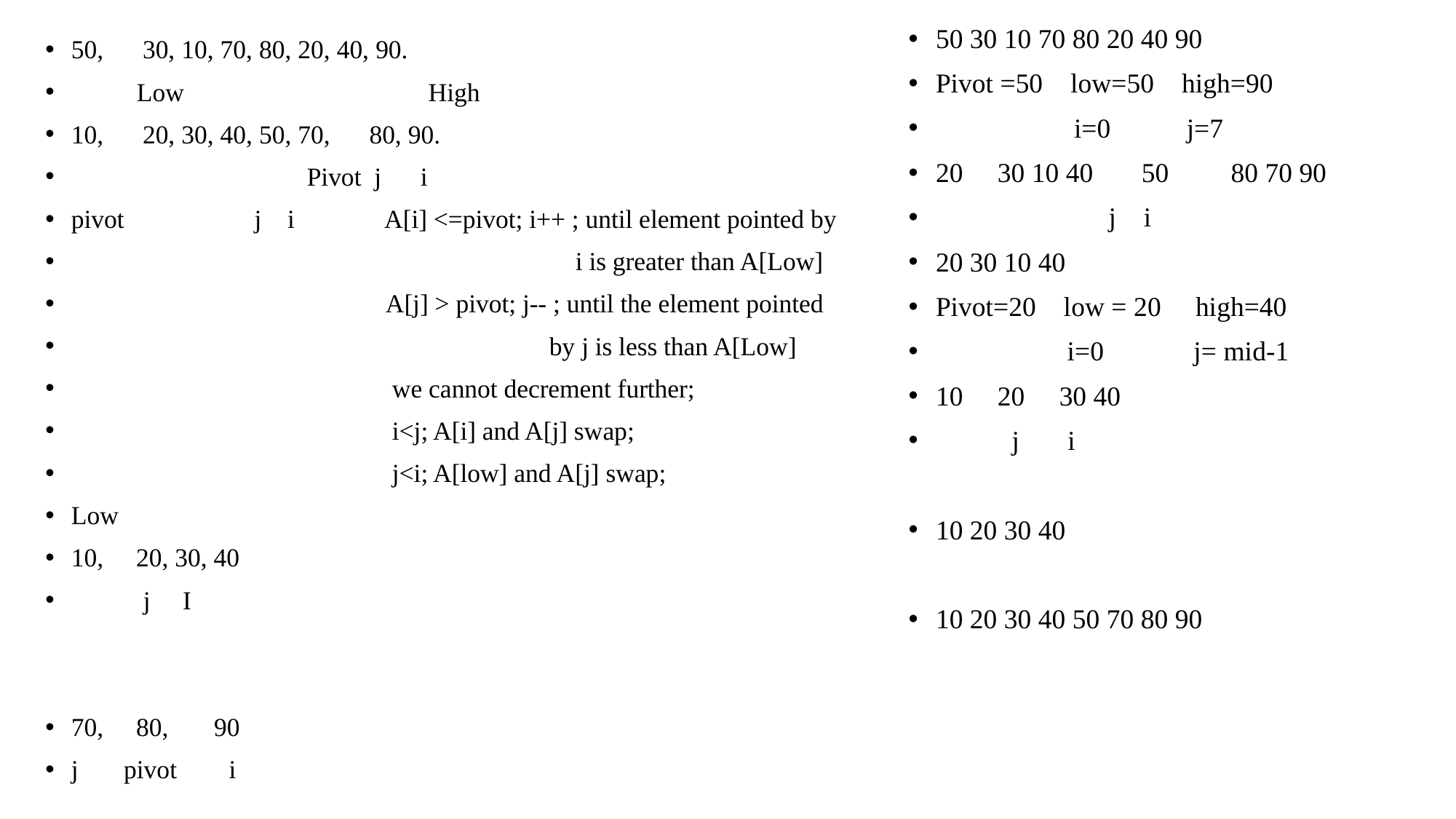

50 30 10 70 80 20 40 90
Pivot =50    low=50    high=90
                    i=0           j=7
20     30 10 40       50         80 70 90
                         j    i
20 30 10 40
Pivot=20    low = 20     high=40
                   i=0             j= mid-1
10     20     30 40
           j       i

10 20 30 40

10 20 30 40 50 70 80 90
50,      30, 10, 70, 80, 20, 40, 90.
          Low	                       High
10,      20, 30, 40, 50, 70,      80, 90.
                                    Pivot  j      i
pivot                    j    i              A[i] <=pivot; i++ ; until element pointed by
                                                                             i is greater than A[Low]
                                                A[j] > pivot; j-- ; until the element pointed
                                                                         by j is less than A[Low]
                                                 we cannot decrement further;
                                                 i<j; A[i] and A[j] swap;
                                                 j<i; A[low] and A[j] swap;
Low
10,     20, 30, 40
           j     I

70,     80,       90
j       pivot        i